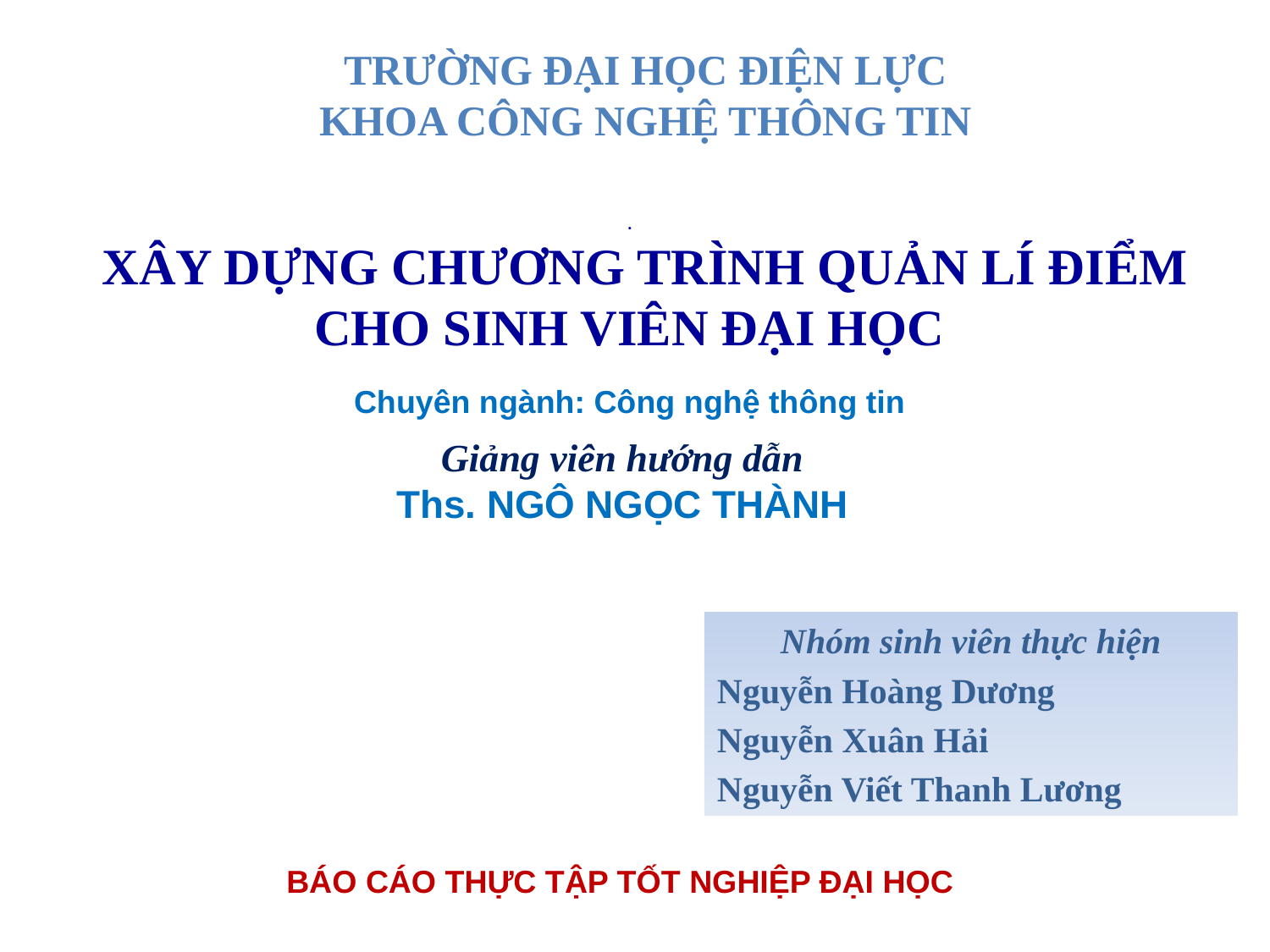

TRƯỜNG ĐẠI HỌC ĐIỆN LỰC
KHOA CÔNG NGHỆ THÔNG TIN
.
   XÂY DỰNG CHƯƠNG TRÌNH QUẢN LÍ ĐIỂM CHO SINH VIÊN ĐẠI HỌC
Chuyên ngành: Công nghệ thông tin
Giảng viên hướng dẫn
Ths. NGÔ NGỌC THÀNH
Nhóm sinh viên thực hiện
Nguyễn Hoàng Dương
Nguyễn Xuân Hải
Nguyễn Viết Thanh Lương
BÁO CÁO THỰC TẬP TỐT NGHIỆP ĐẠI HỌC